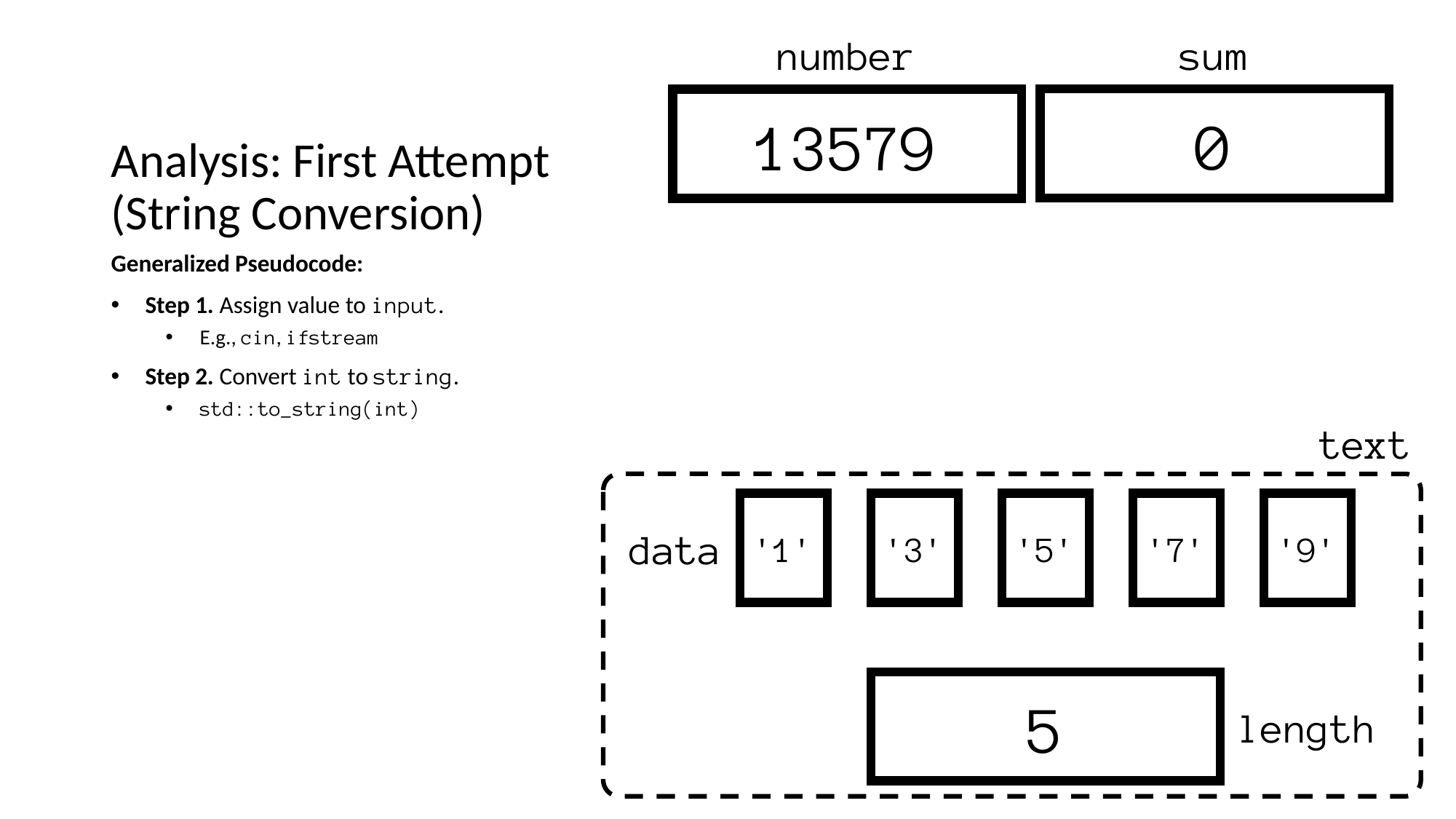

number
sum
# Analysis: First Attempt (String Conversion)
0
13579
Generalized Pseudocode:
Step 1. Assign value to input.
E.g., cin, ifstream
Step 2. Convert int to string.
std::to_string(int)
text

'1'
'3'
'5'
'7'
'9'
data
5
length